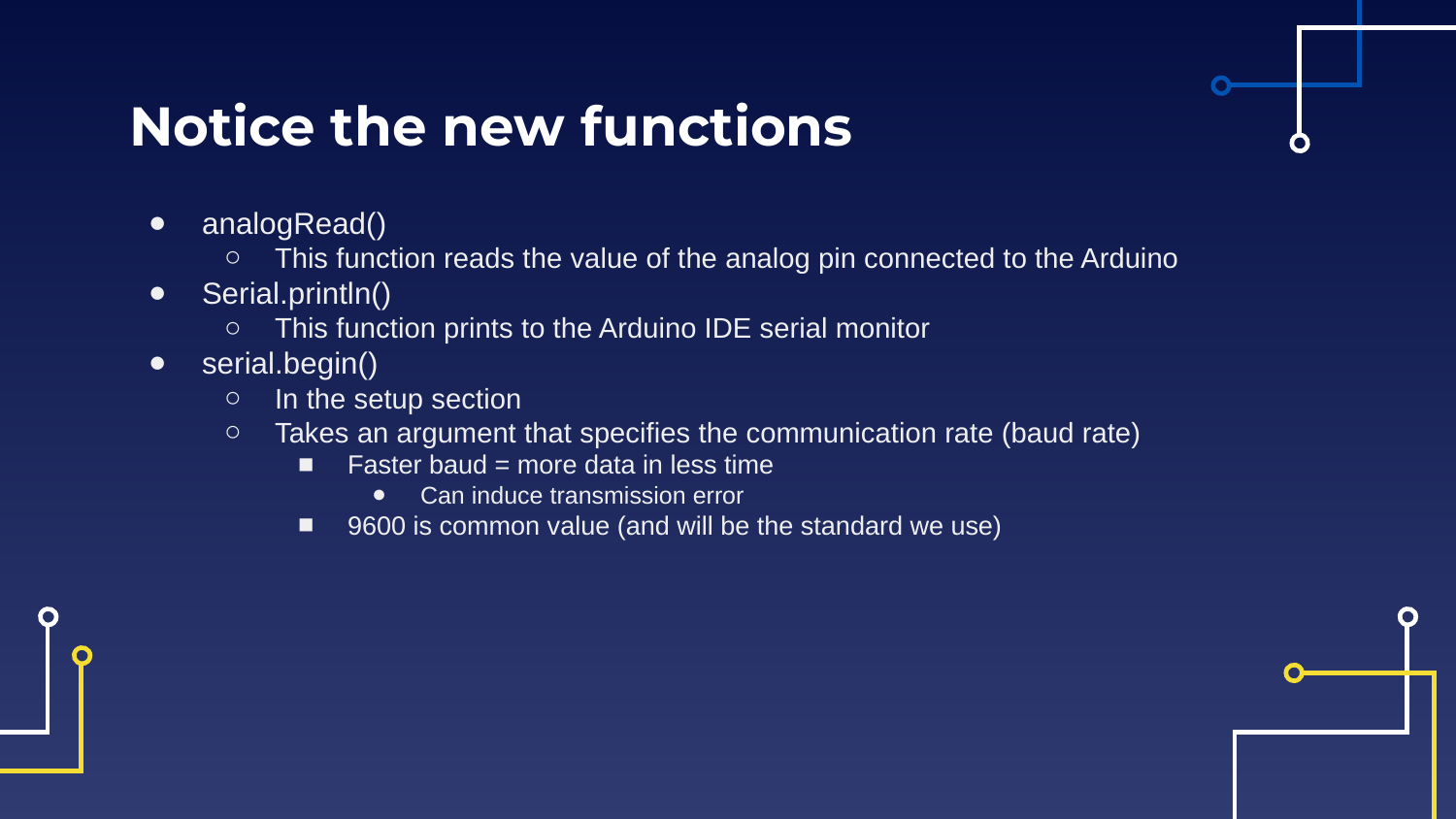

# Notice the new functions
analogRead()
This function reads the value of the analog pin connected to the Arduino
Serial.println()
This function prints to the Arduino IDE serial monitor
serial.begin()
In the setup section
Takes an argument that specifies the communication rate (baud rate)
Faster baud = more data in less time
Can induce transmission error
9600 is common value (and will be the standard we use)